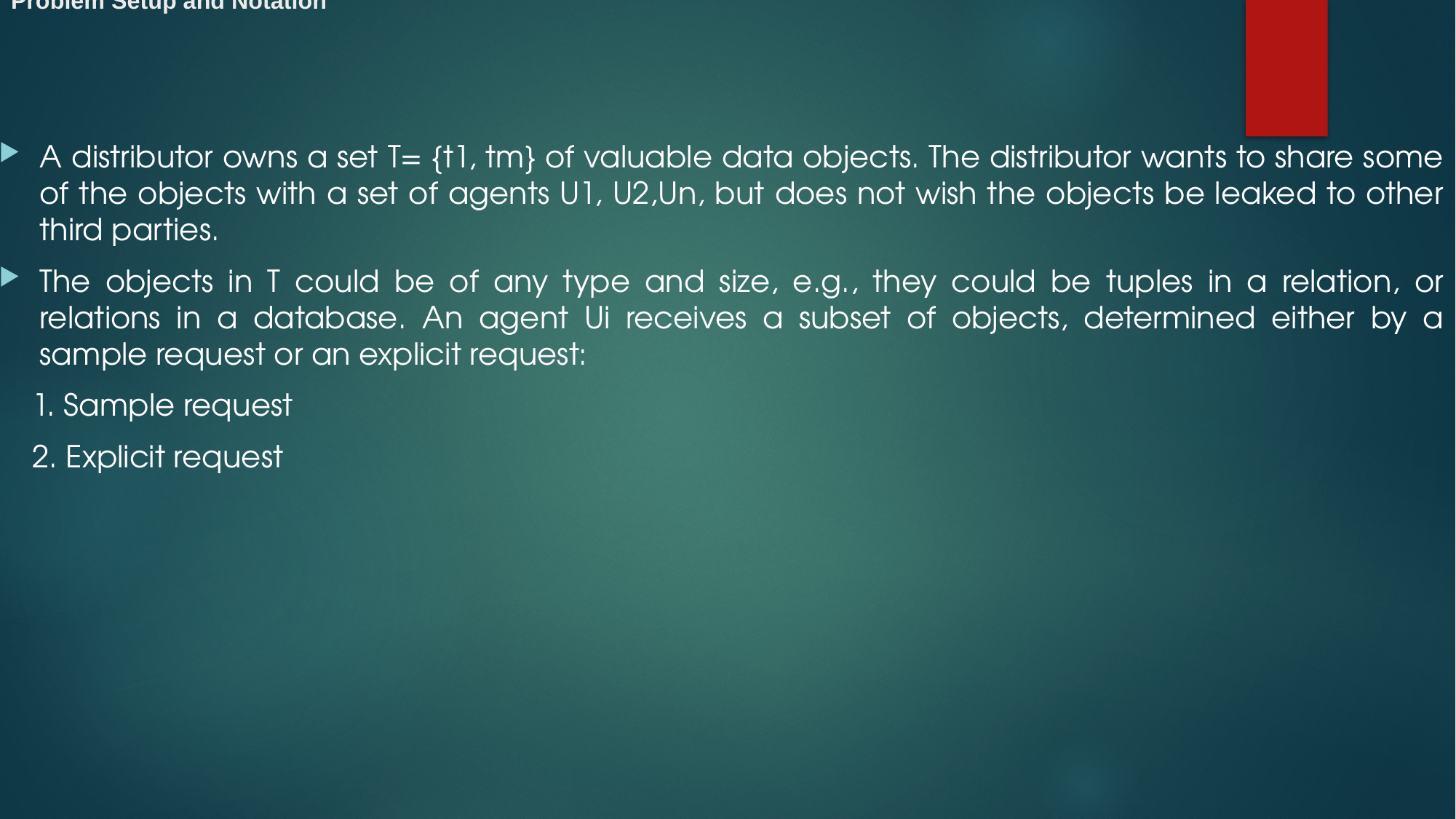

# Problem Setup and Notation
A distributor owns a set T= {t1, tm} of valuable data objects. The distributor wants to share some of the objects with a set of agents U1, U2,Un, but does not wish the objects be leaked to other third parties.
The objects in T could be of any type and size, e.g., they could be tuples in a relation, or relations in a database. An agent Ui receives a subset of objects, determined either by a sample request or an explicit request:
    1. Sample request
    2. Explicit request